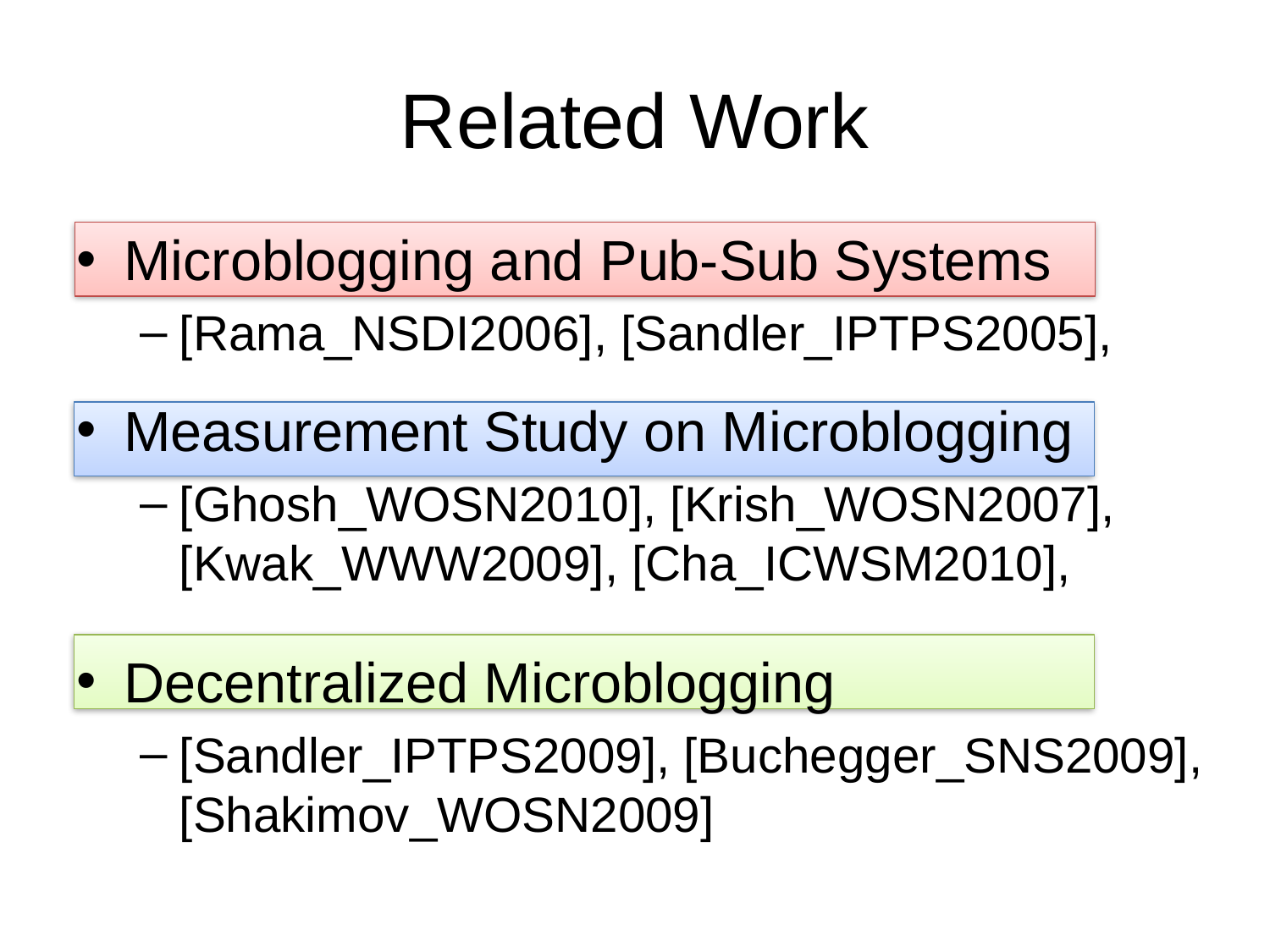

# Related Work
Microblogging and Pub-Sub Systems
[Rama_NSDI2006], [Sandler_IPTPS2005],

Measurement Study on Microblogging
[Ghosh_WOSN2010], [Krish_WOSN2007], [Kwak_WWW2009], [Cha_ICWSM2010],

Decentralized Microblogging
[Sandler_IPTPS2009], [Buchegger_SNS2009], [Shakimov_WOSN2009]